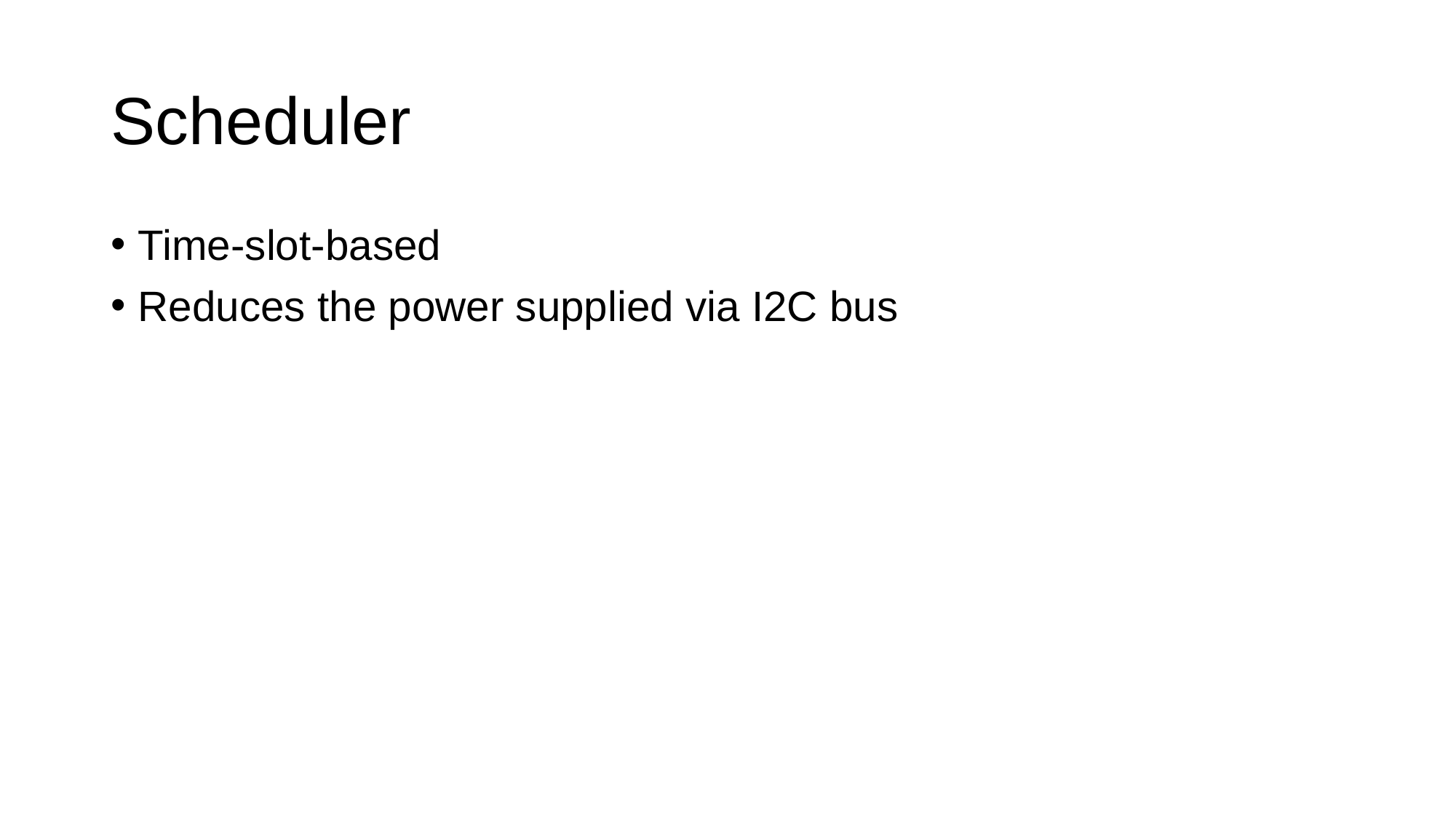

# Scheduler
Time-slot-based
Reduces the power supplied via I2C bus